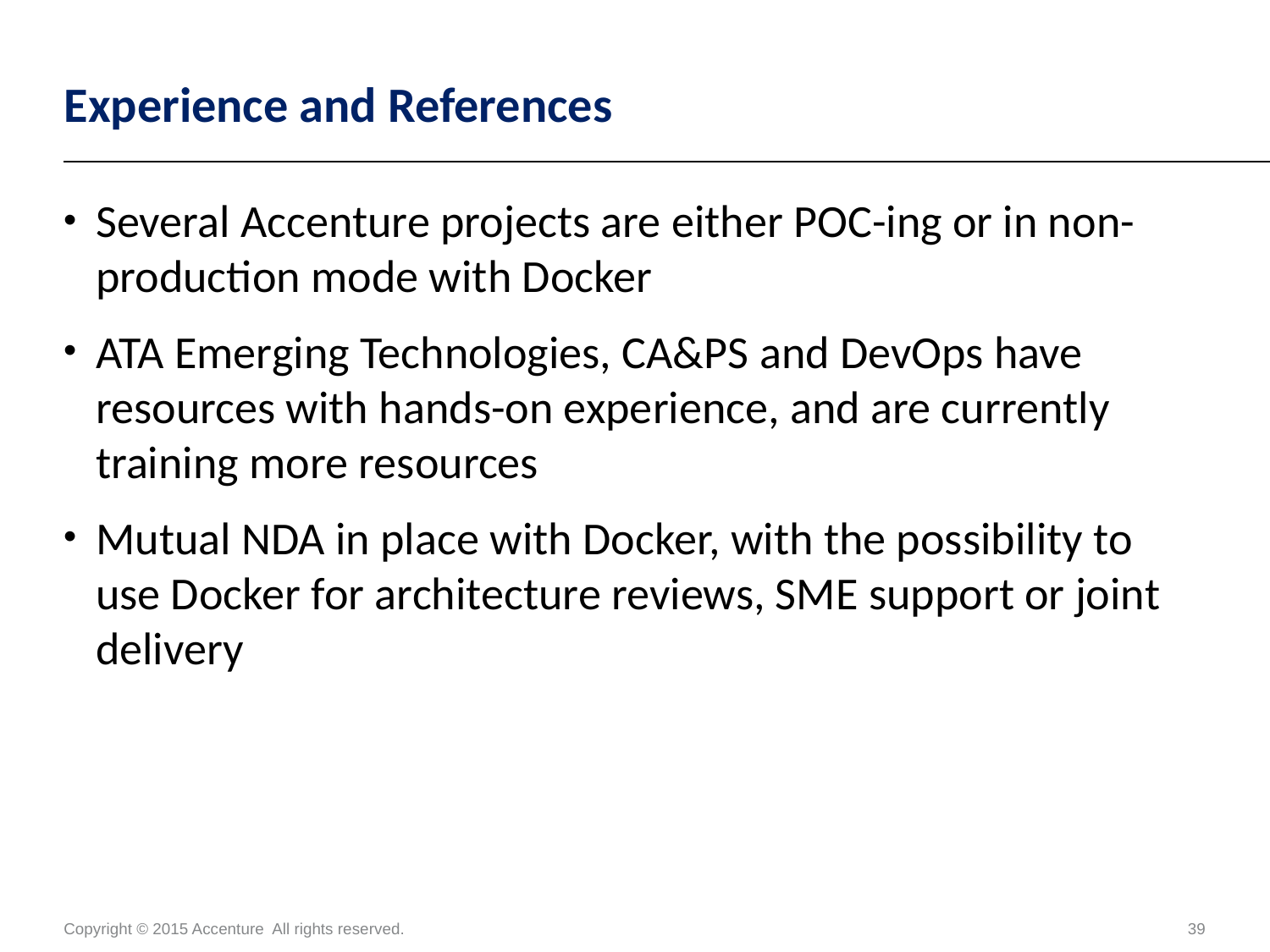

# Experience and References
Several Accenture projects are either POC-ing or in non-production mode with Docker
ATA Emerging Technologies, CA&PS and DevOps have resources with hands-on experience, and are currently training more resources
Mutual NDA in place with Docker, with the possibility to use Docker for architecture reviews, SME support or joint delivery